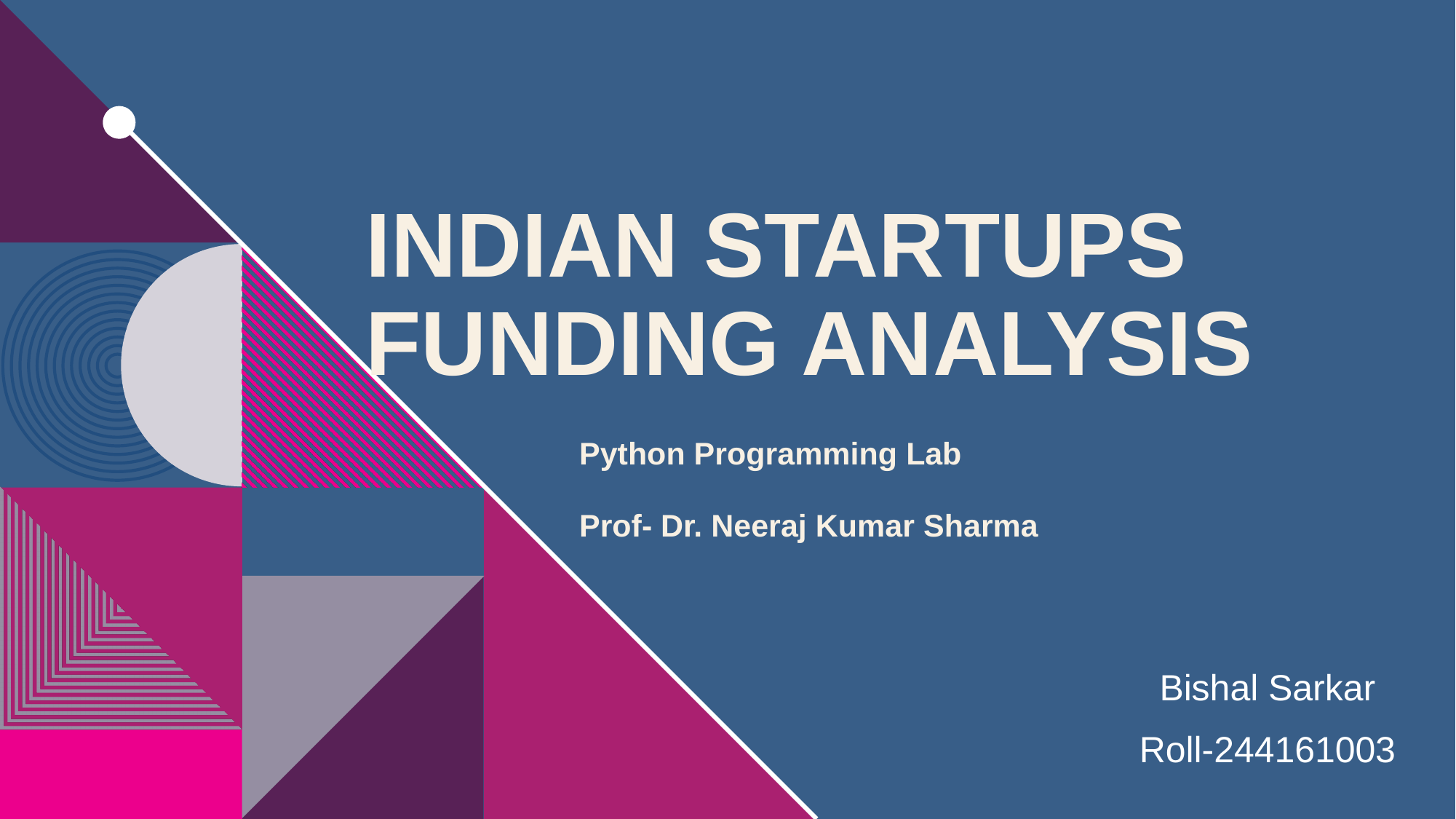

# Indian startups funding analysis
Python Programming Lab
Prof- Dr. Neeraj Kumar Sharma

Bishal Sarkar
Roll-244161003